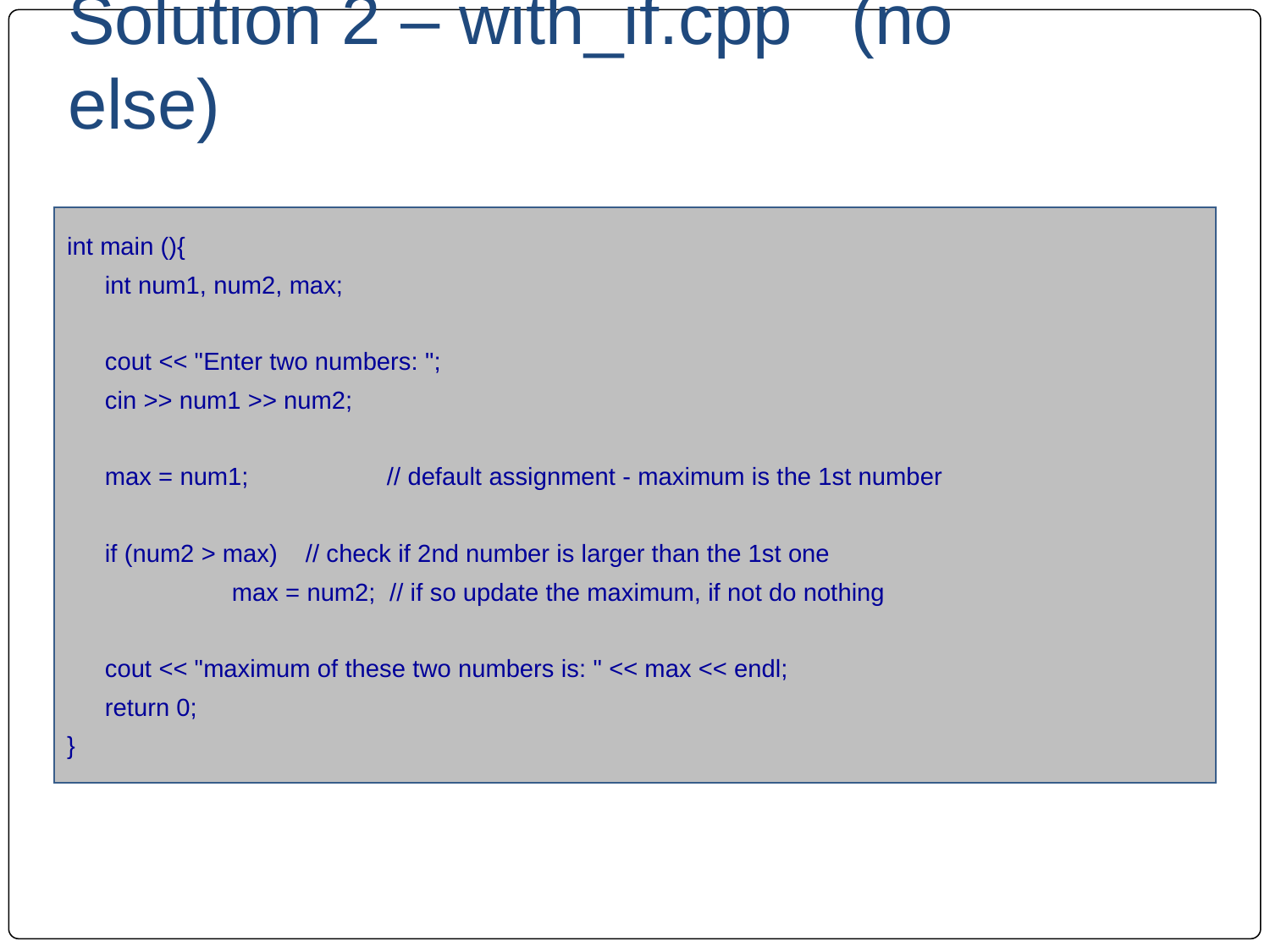

# Solution 2 – with_if.cpp   (no else)

int main (){
	int num1, num2, max;

	cout << "Enter two numbers: ";
	cin >> num1 >> num2;

	max = num1;	    // default assignment - maximum is the 1st number

	if (num2 > max)    // check if 2nd number is larger than the 1st one
		max = num2;  // if so update the maximum, if not do nothing

	cout << "maximum of these two numbers is: " << max << endl;
	return 0;
}